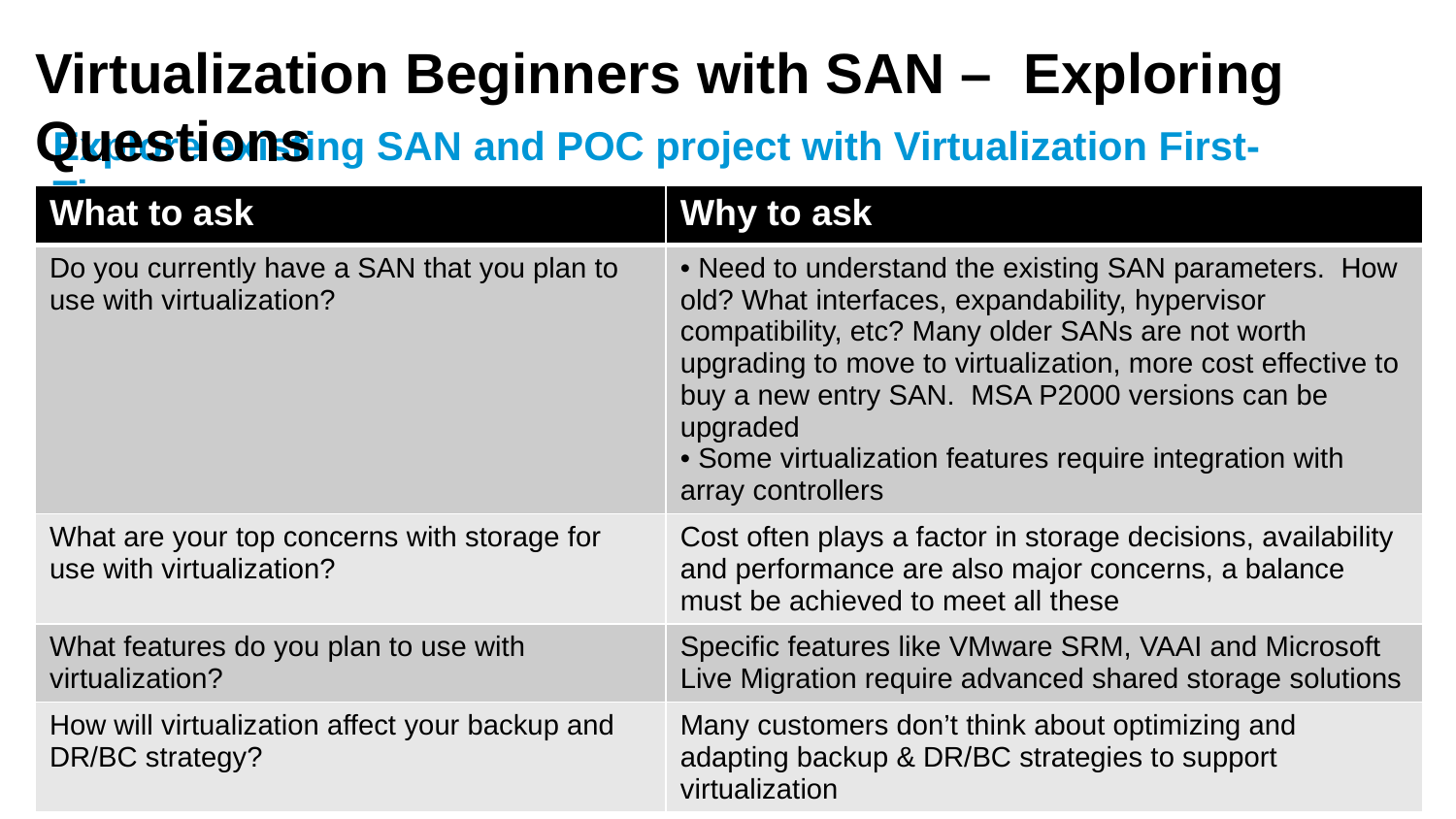

# Virtualization Beginners with SAN –  Exploring Questions
Explore existing SAN and POC project with Virtualization First-Timers

| What to ask | Why to ask |
| --- | --- |
| Do you currently have a SAN that you plan to use with virtualization? | Need to understand the existing SAN parameters. How old? What interfaces, expandability, hypervisor compatibility, etc? Many older SANs are not worth upgrading to move to virtualization, more cost effective to buy a new entry SAN. MSA P2000 versions can be upgraded Some virtualization features require integration with array controllers |
| What are your top concerns with storage for use with virtualization? | Cost often plays a factor in storage decisions, availability and performance are also major concerns, a balance must be achieved to meet all these |
| What features do you plan to use with virtualization? | Specific features like VMware SRM, VAAI and Microsoft Live Migration require advanced shared storage solutions |
| How will virtualization affect your backup and DR/BC strategy? | Many customers don’t think about optimizing and adapting backup & DR/BC strategies to support virtualization |